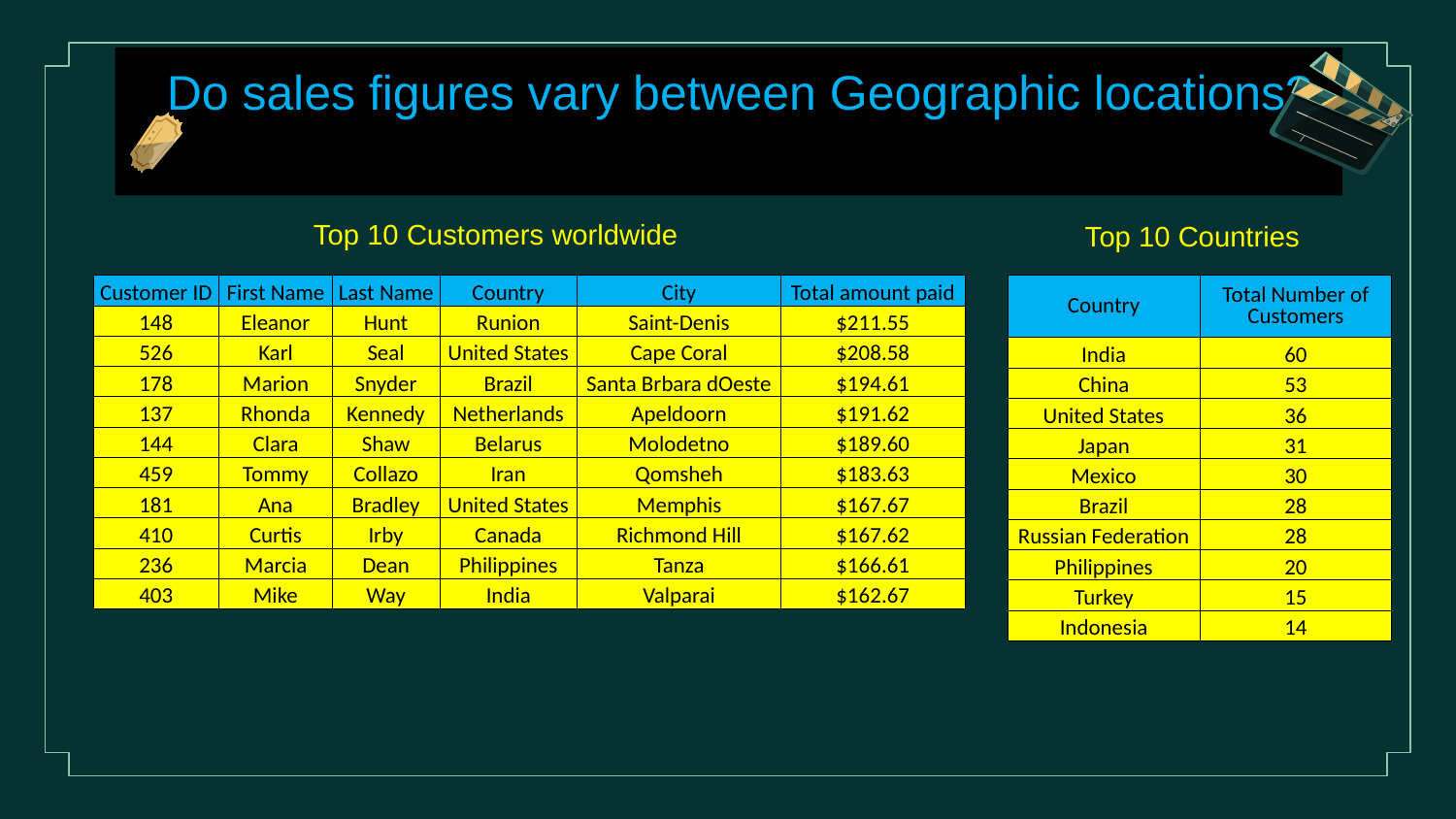

# Do sales figures vary between Geographic locations?

Top 10 Customers worldwide
Top 10 Countries
| Customer ID | First Name | Last Name | Country | City | Total amount paid |
| --- | --- | --- | --- | --- | --- |
| 148 | Eleanor | Hunt | Runion | Saint-Denis | $211.55 |
| 526 | Karl | Seal | United States | Cape Coral | $208.58 |
| 178 | Marion | Snyder | Brazil | Santa Brbara dOeste | $194.61 |
| 137 | Rhonda | Kennedy | Netherlands | Apeldoorn | $191.62 |
| 144 | Clara | Shaw | Belarus | Molodetno | $189.60 |
| 459 | Tommy | Collazo | Iran | Qomsheh | $183.63 |
| 181 | Ana | Bradley | United States | Memphis | $167.67 |
| 410 | Curtis | Irby | Canada | Richmond Hill | $167.62 |
| 236 | Marcia | Dean | Philippines | Tanza | $166.61 |
| 403 | Mike | Way | India | Valparai | $162.67 |
| Country | Total Number of Customers |
| --- | --- |
| India | 60 |
| China | 53 |
| United States | 36 |
| Japan | 31 |
| Mexico | 30 |
| Brazil | 28 |
| Russian Federation | 28 |
| Philippines | 20 |
| Turkey | 15 |
| Indonesia | 14 |